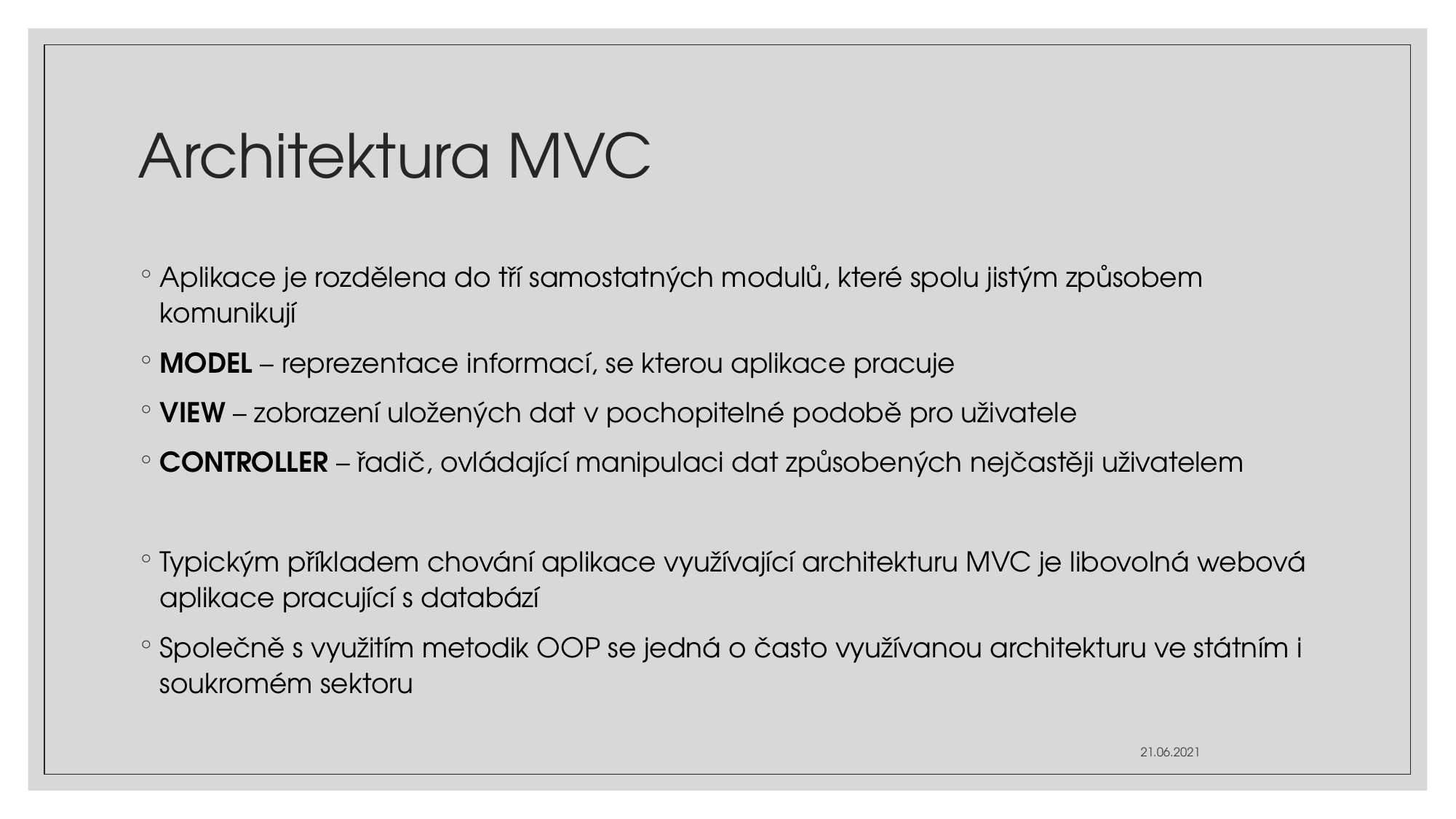

# Architektura MVC
Aplikace je rozdělena do tří samostatných modulů, které spolu jistým způsobem komunikují
MODEL – reprezentace informací, se kterou aplikace pracuje
VIEW – zobrazení uložených dat v pochopitelné podobě pro uživatele
CONTROLLER – řadič, ovládající manipulaci dat způsobených nejčastěji uživatelem

Typickým příkladem chování aplikace využívající architekturu MVC je libovolná webová aplikace pracující s databází
Společně s využitím metodik OOP se jedná o často využívanou architekturu ve státním i soukromém sektoru

21.06.2021